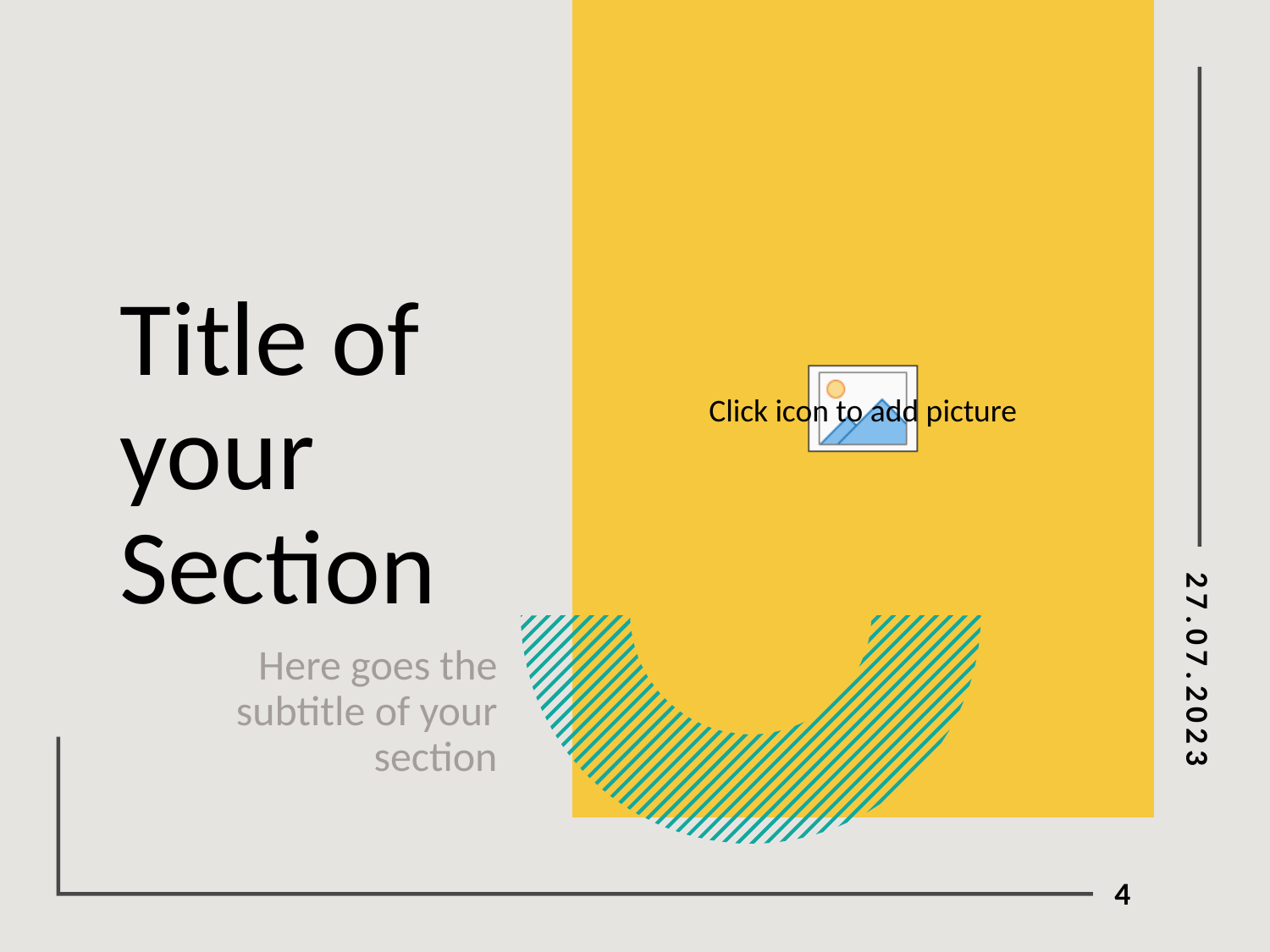

# Title of your Section

Here goes the subtitle of your section
27.07.2023
4